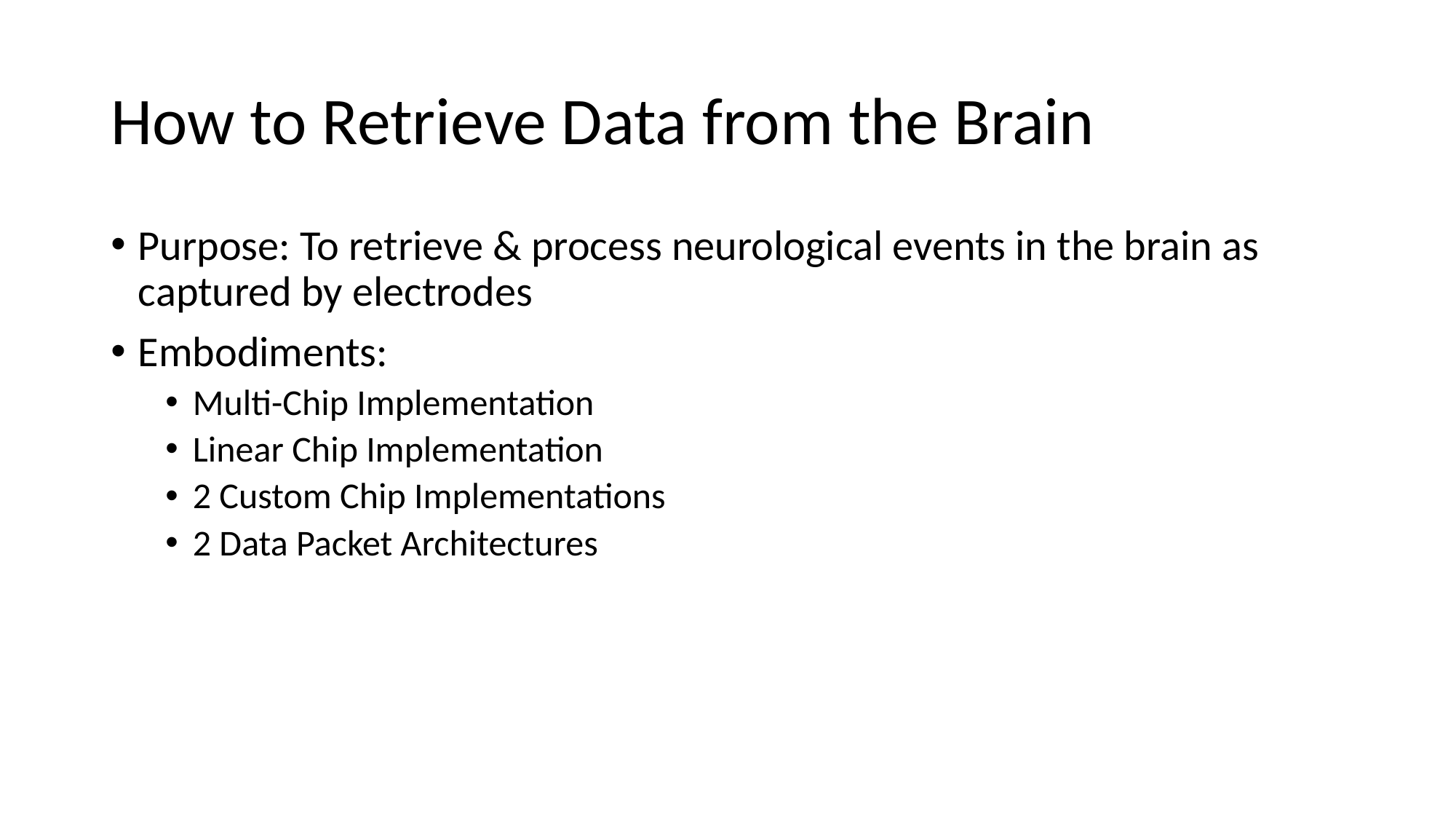

# How to Retrieve Data from the Brain
Purpose: To retrieve & process neurological events in the brain as captured by electrodes
Embodiments:
Multi-Chip Implementation
Linear Chip Implementation
2 Custom Chip Implementations
2 Data Packet Architectures